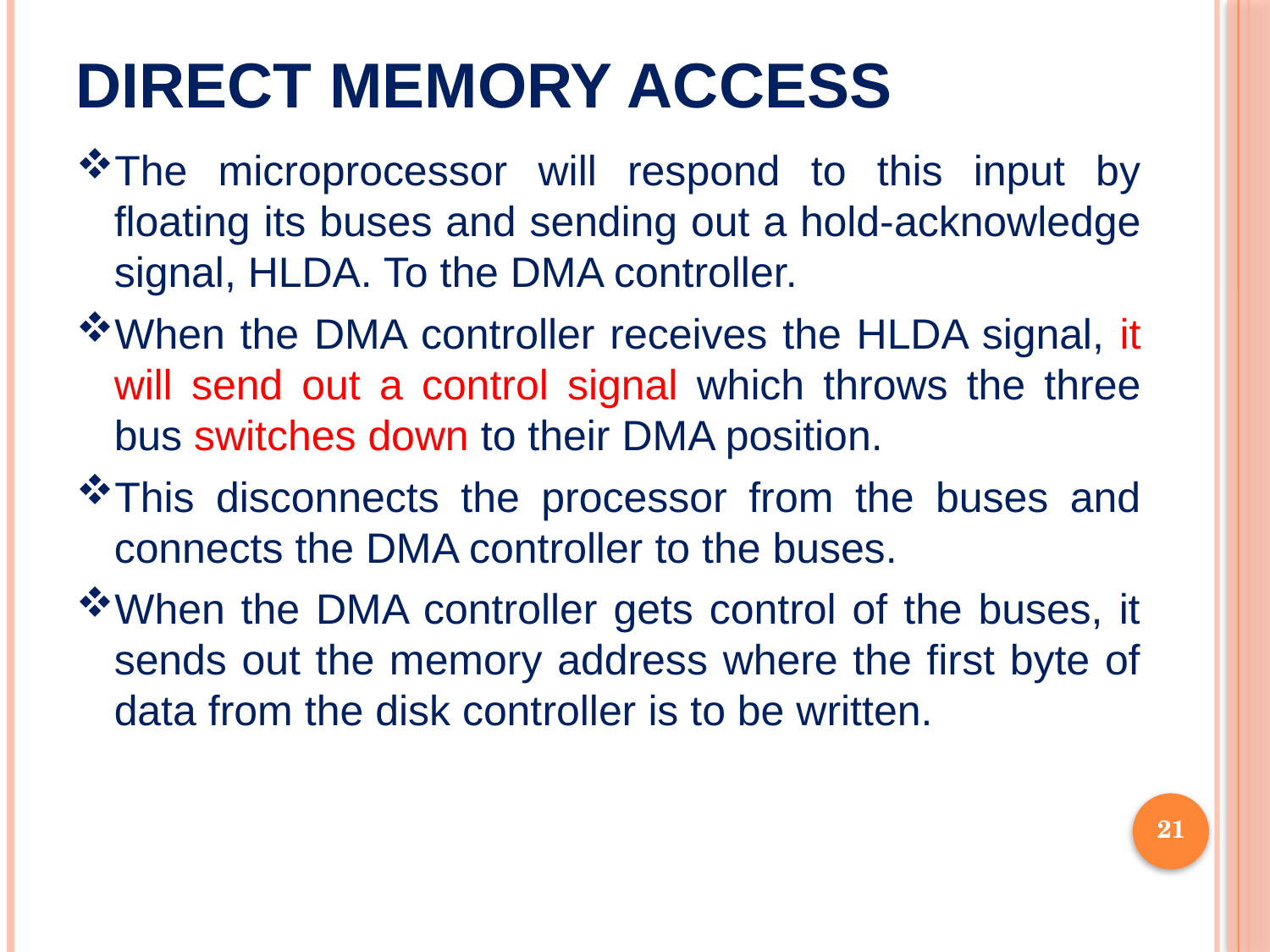

# Direct memory access
The microprocessor will respond to this input by floating its buses and sending out a hold-acknowledge signal, HLDA. To the DMA controller.
When the DMA controller receives the HLDA signal, it will send out a control signal which throws the three bus switches down to their DMA position.
This disconnects the processor from the buses and connects the DMA controller to the buses.
When the DMA controller gets control of the buses, it sends out the memory address where the first byte of data from the disk controller is to be written.

21